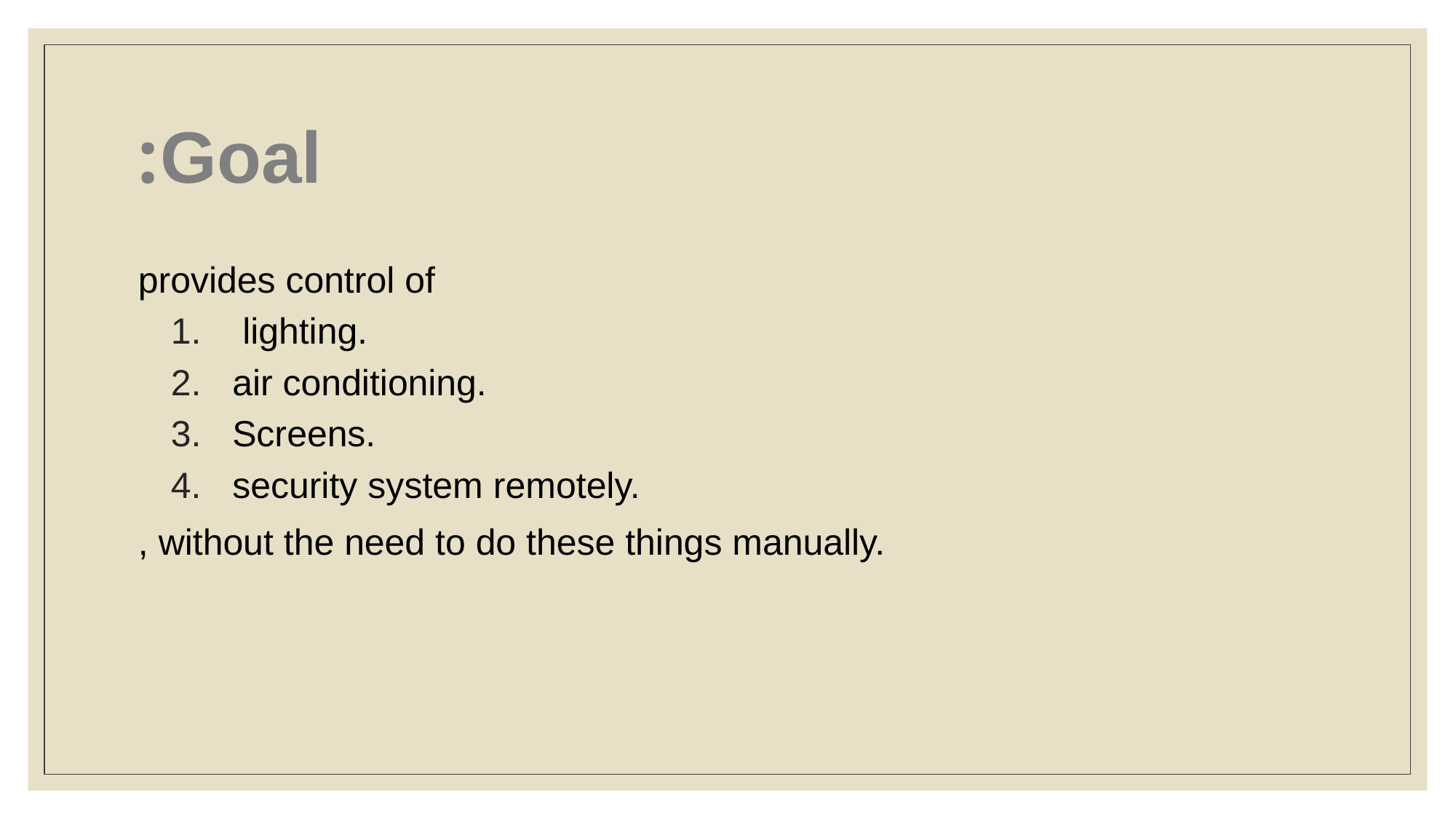

# Goal:
provides control of
 lighting.
air conditioning.
Screens.
security system remotely.
, without the need to do these things manually.